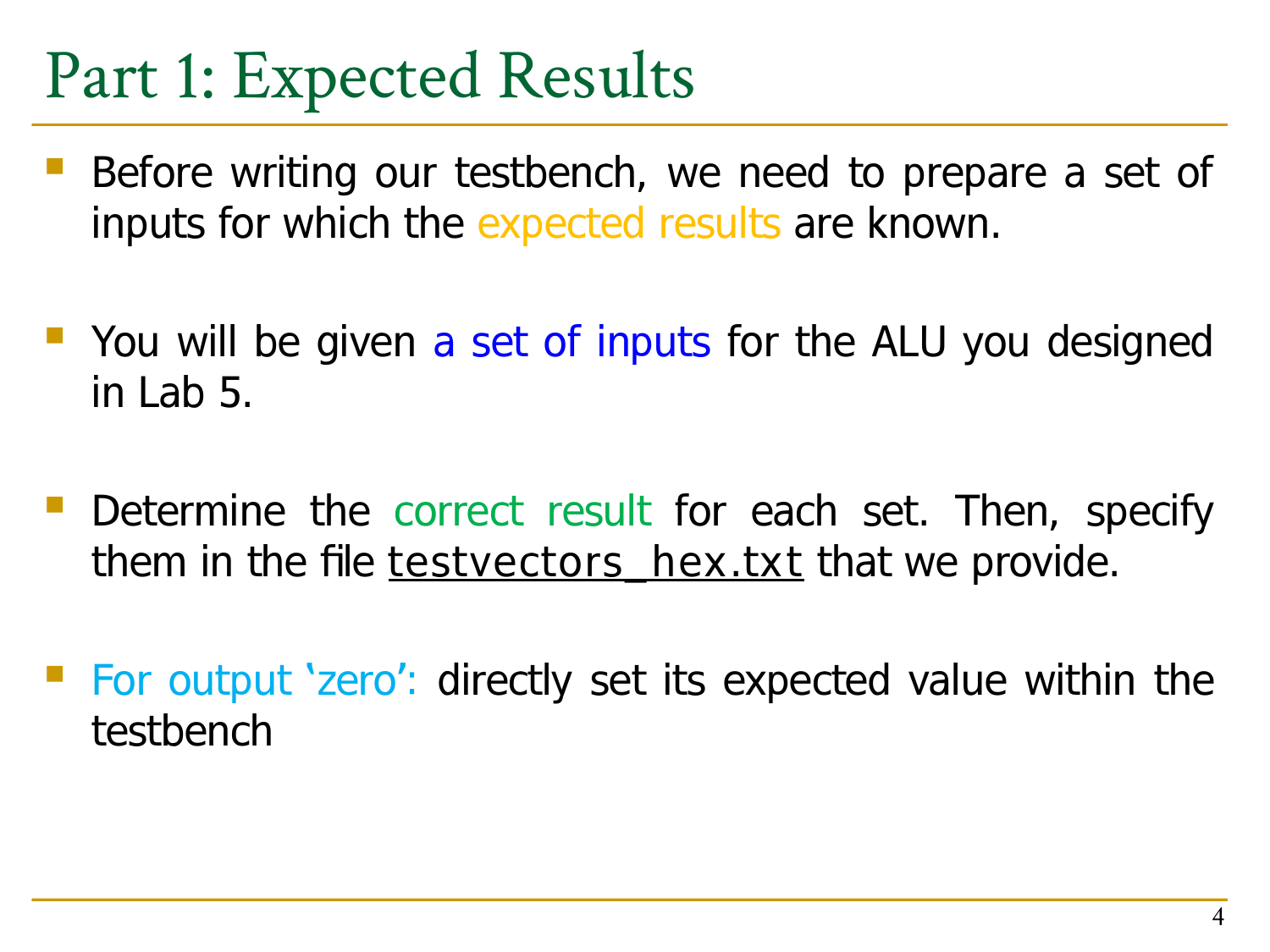

# Part 1: Expected Results
Before writing our testbench, we need to prepare a set of inputs for which the expected results are known.

You will be given a set of inputs for the ALU you designed in Lab 5.

Determine the correct result for each set. Then, specify them in the file testvectors_hex.txt that we provide.

For output ‘zero’: directly set its expected value within the testbench
4